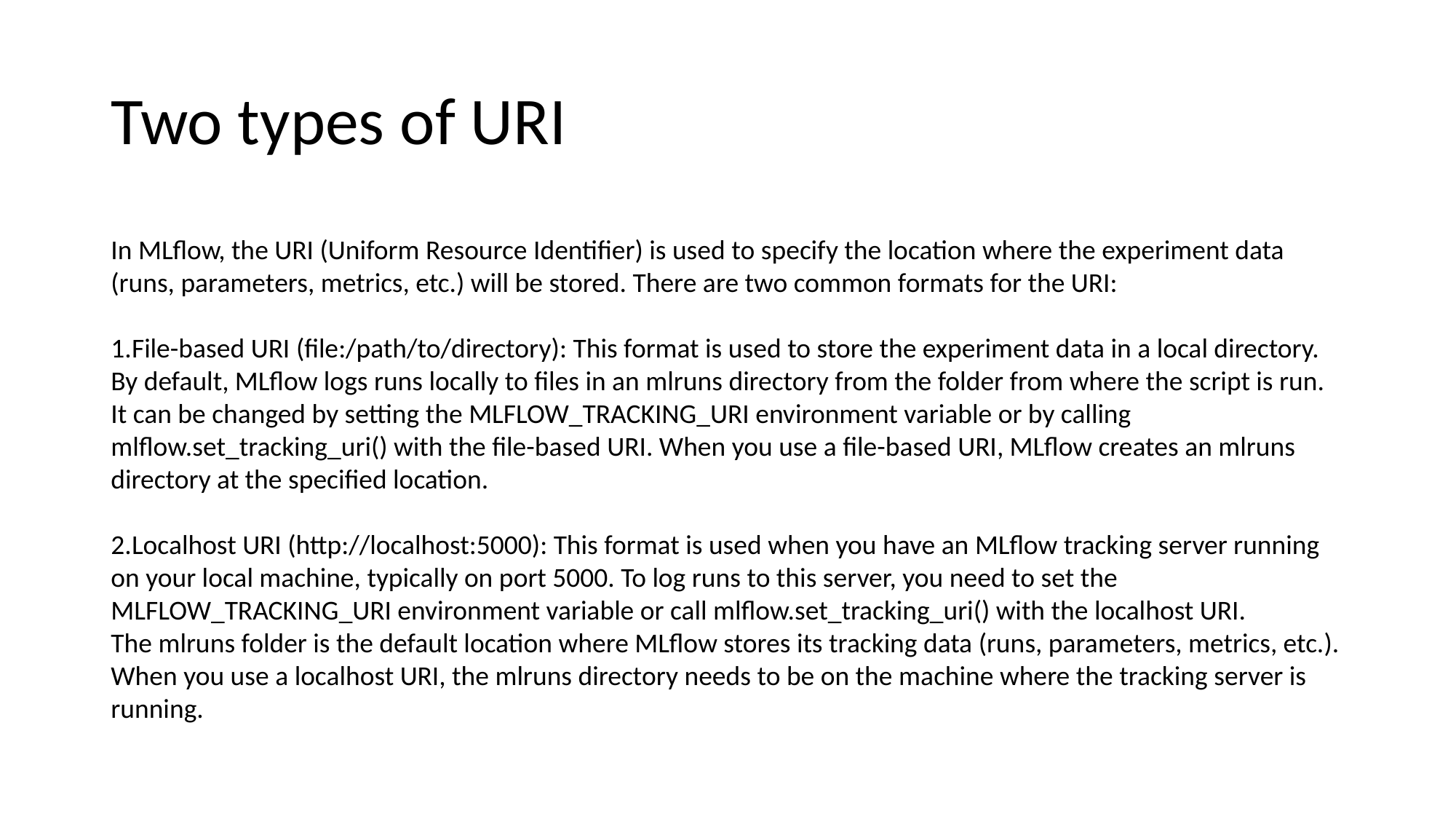

# Two types of URI
In MLflow, the URI (Uniform Resource Identifier) is used to specify the location where the experiment data (runs, parameters, metrics, etc.) will be stored. There are two common formats for the URI:

File-based URI (file:/path/to/directory): This format is used to store the experiment data in a local directory. By default, MLflow logs runs locally to files in an mlruns directory from the folder from where the script is run. It can be changed by setting the MLFLOW_TRACKING_URI environment variable or by calling mlflow.set_tracking_uri() with the file-based URI. When you use a file-based URI, MLflow creates an mlruns directory at the specified location.

Localhost URI (http://localhost:5000): This format is used when you have an MLflow tracking server running on your local machine, typically on port 5000. To log runs to this server, you need to set the MLFLOW_TRACKING_URI environment variable or call mlflow.set_tracking_uri() with the localhost URI.
The mlruns folder is the default location where MLflow stores its tracking data (runs, parameters, metrics, etc.). When you use a localhost URI, the mlruns directory needs to be on the machine where the tracking server is running.